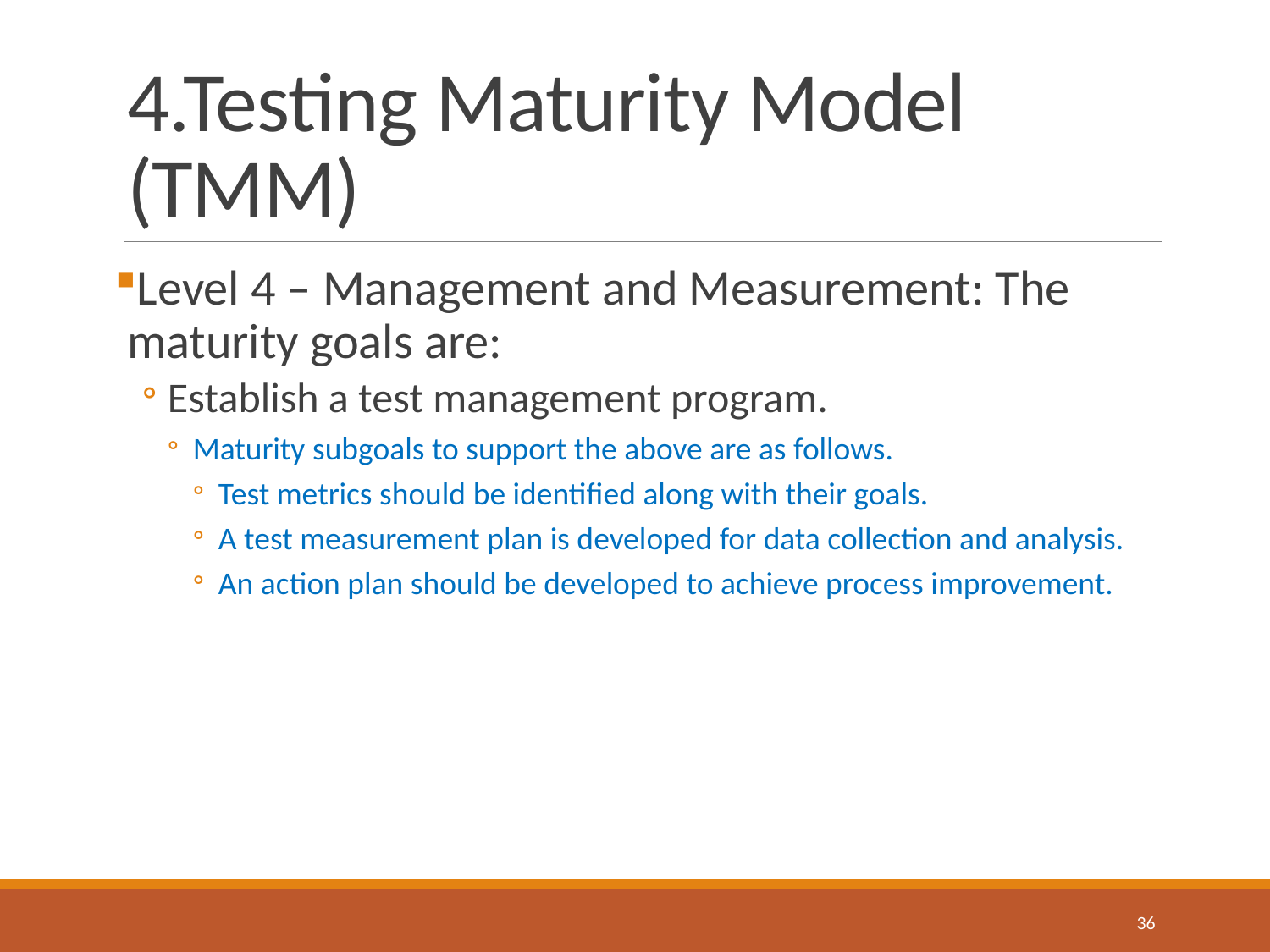

# 4.Testing Maturity Model (TMM)
Level 4 – Management and Measurement: The maturity goals are:
Establish a test management program.
Maturity subgoals to support the above are as follows.
Test metrics should be identified along with their goals.
A test measurement plan is developed for data collection and analysis.
An action plan should be developed to achieve process improvement.
36